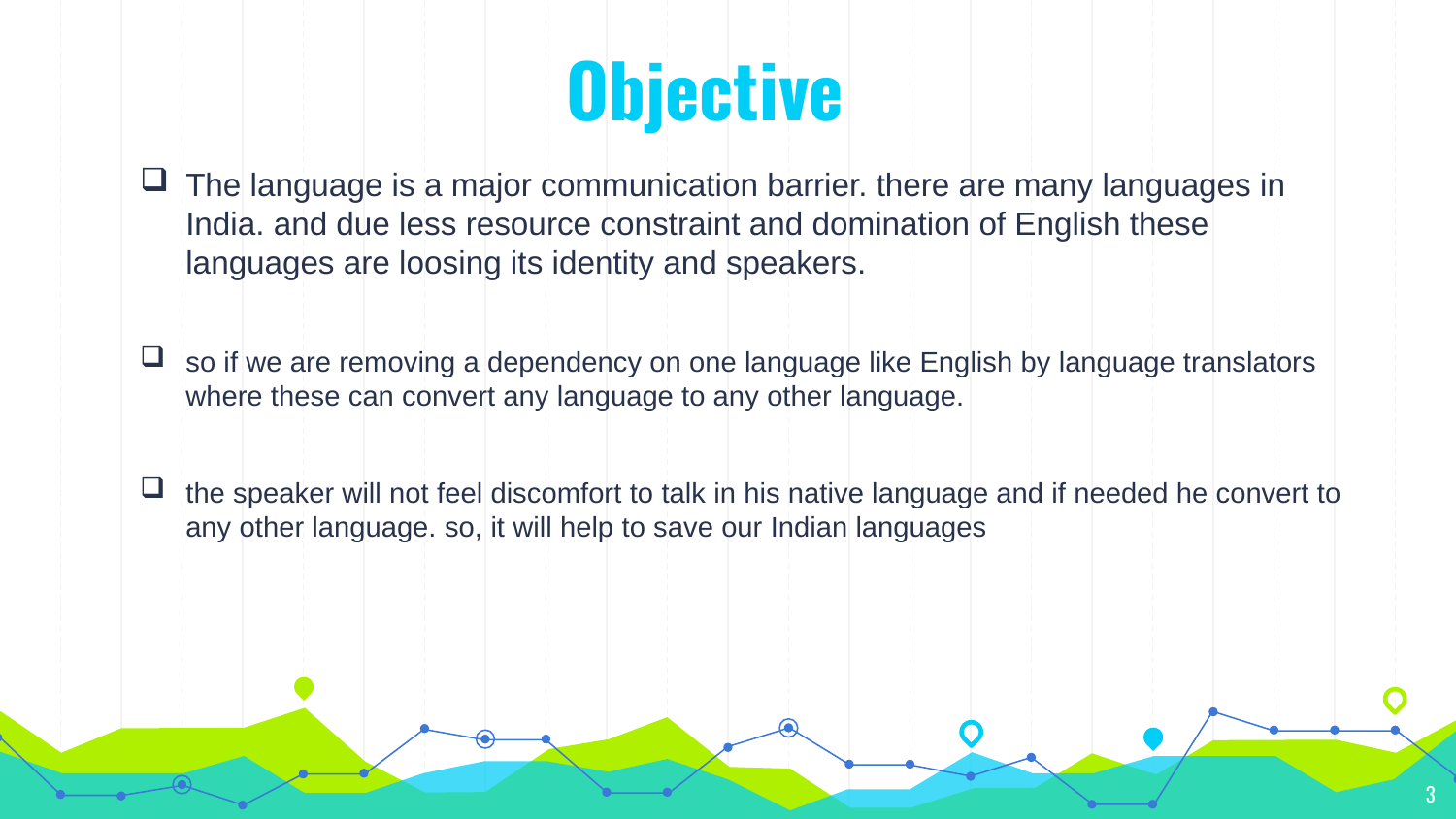

Objective
The language is a major communication barrier. there are many languages in India. and due less resource constraint and domination of English these languages are loosing its identity and speakers.

so if we are removing a dependency on one language like English by language translators where these can convert any language to any other language.

the speaker will not feel discomfort to talk in his native language and if needed he convert to any other language. so, it will help to save our Indian languages

3